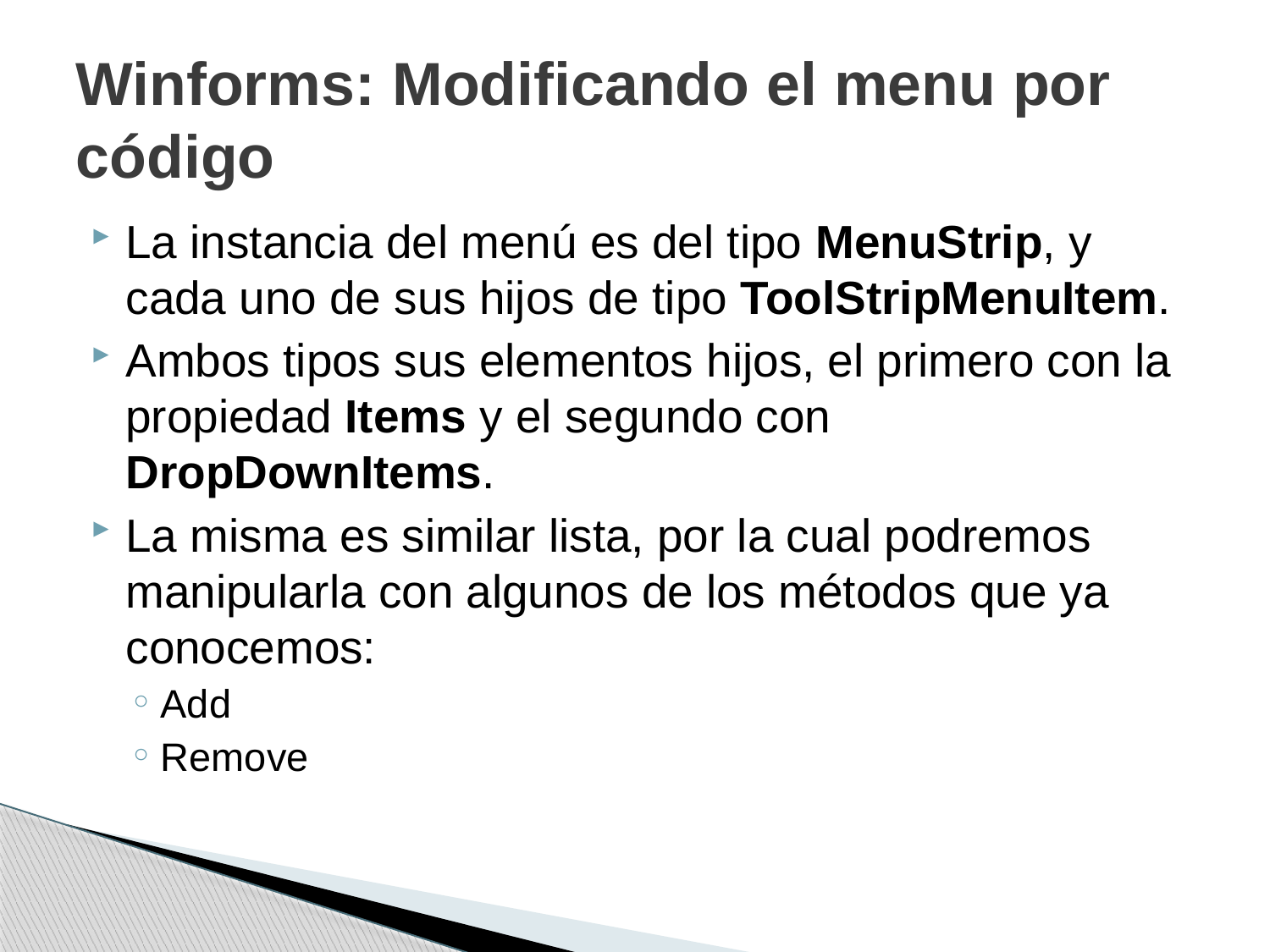

# Winforms: Modificando el menu por código
La instancia del menú es del tipo MenuStrip, y cada uno de sus hijos de tipo ToolStripMenuItem.
Ambos tipos sus elementos hijos, el primero con la propiedad Items y el segundo con DropDownItems.
La misma es similar lista, por la cual podremos manipularla con algunos de los métodos que ya conocemos:
Add
Remove